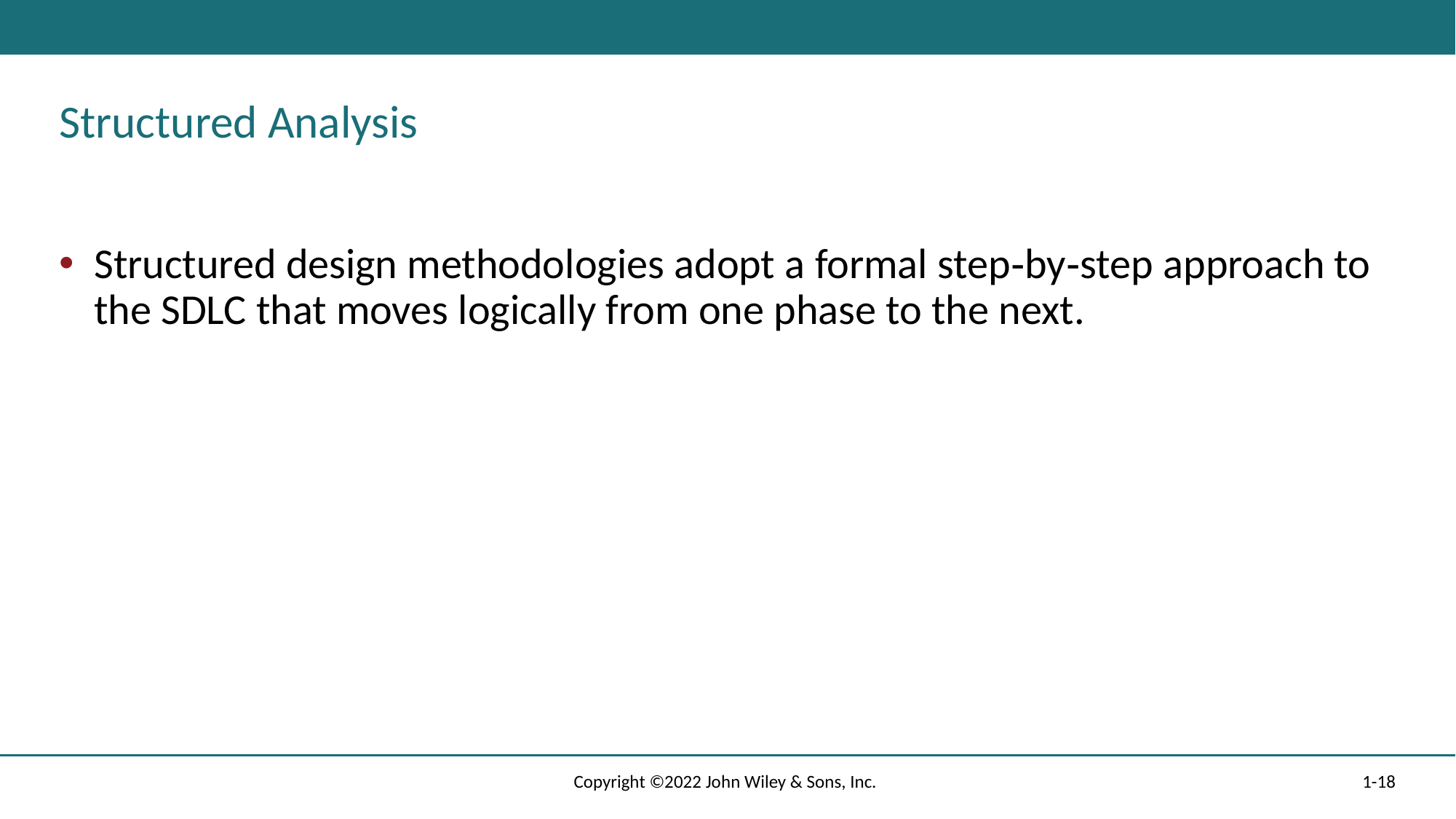

# Structured Analysis
Structured design methodologies adopt a formal step‐by‐step approach to the SDLC that moves logically from one phase to the next.
Copyright ©2022 John Wiley & Sons, Inc.
1-18